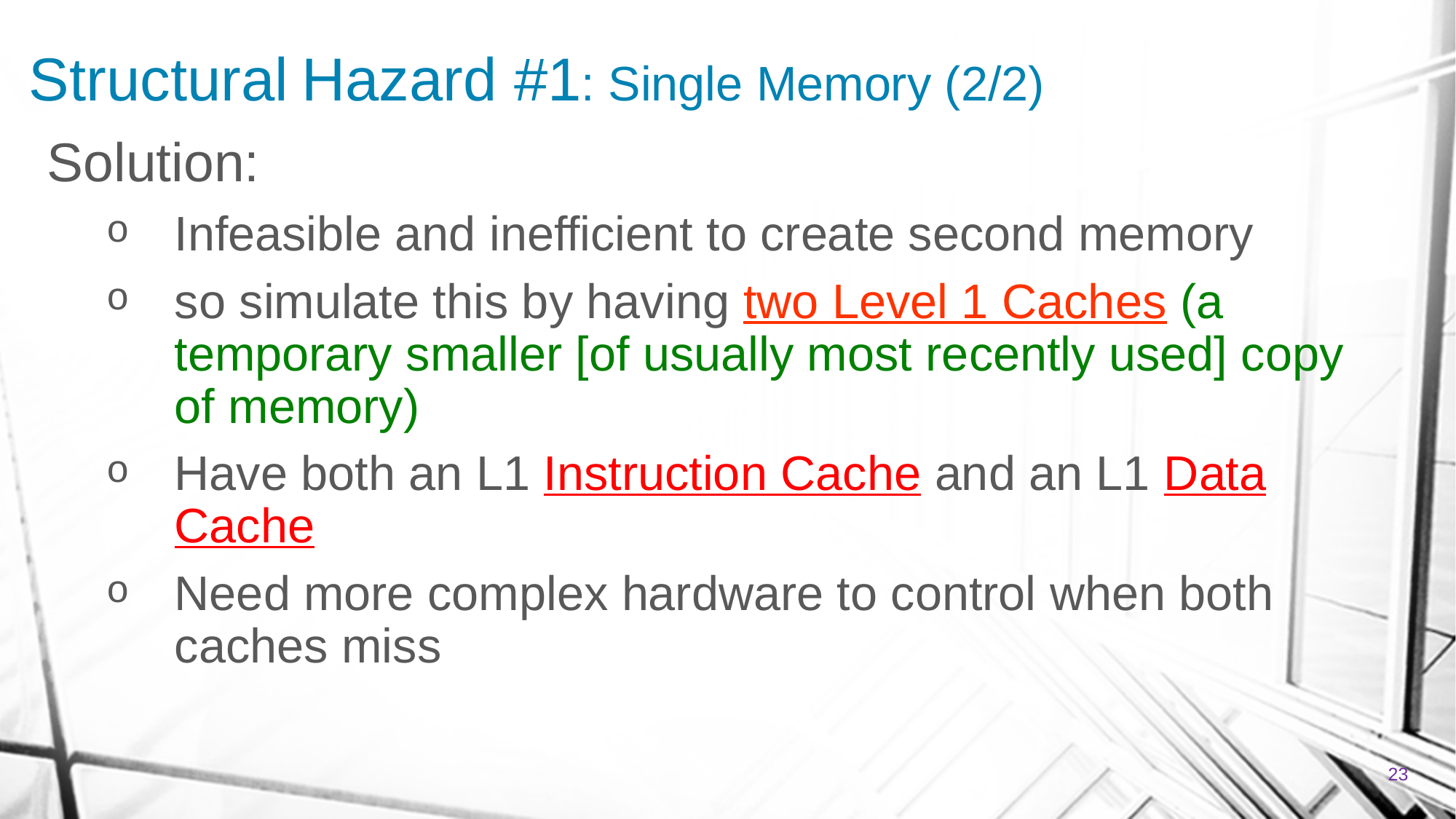

# Structural Hazard #1: Single Memory (2/2)
Solution:
Infeasible and inefficient to create second memory
so simulate this by having two Level 1 Caches (a temporary smaller [of usually most recently used] copy of memory)
Have both an L1 Instruction Cache and an L1 Data Cache
Need more complex hardware to control when both caches miss